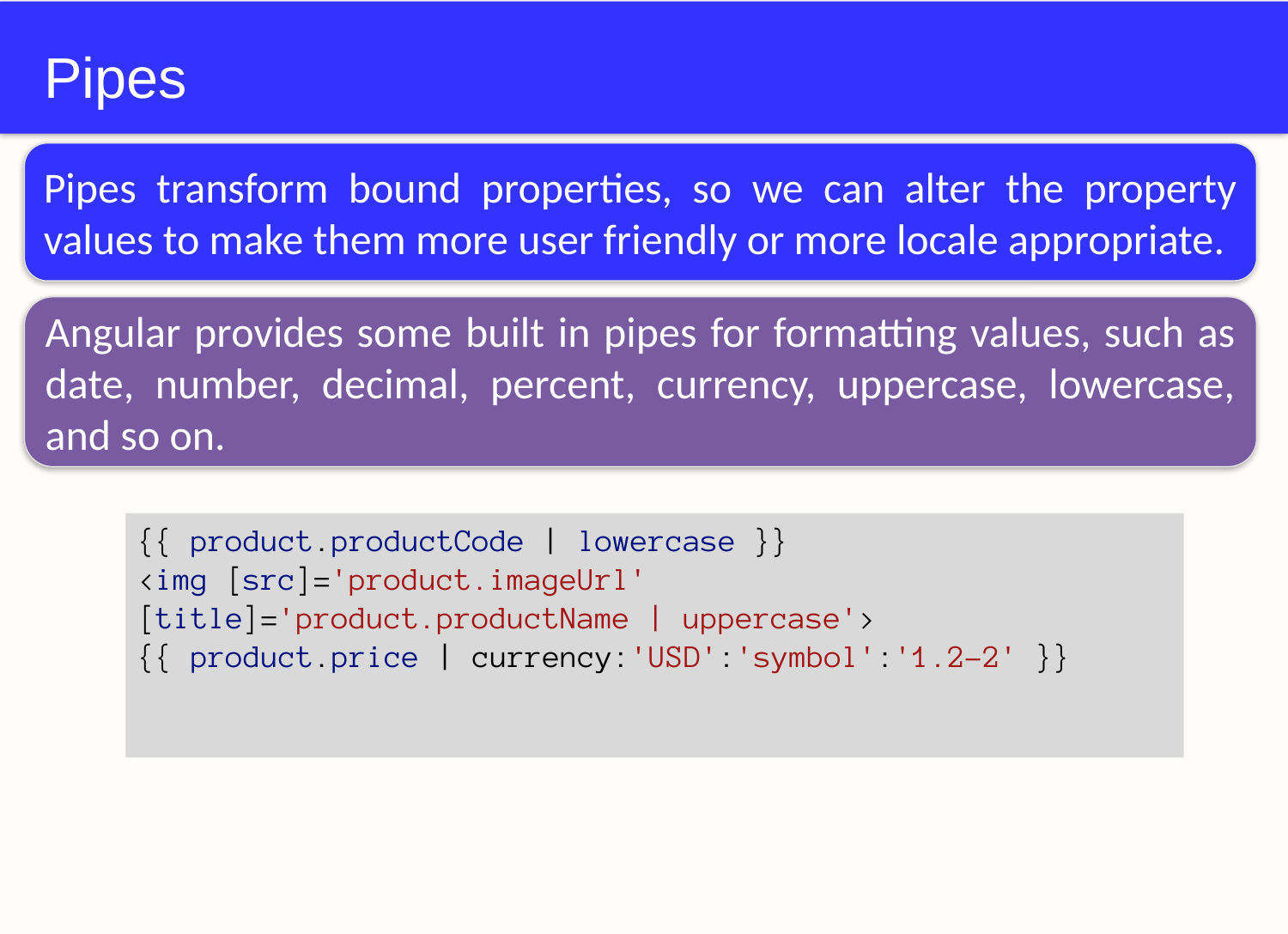

# Pipes
Pipes transform bound properties, so we can alter the property values to make them more user friendly or more locale appropriate.
Angular provides some built in pipes for formatting values, such as date, number, decimal, percent, currency, uppercase, lowercase, and so on.
{{ product.productCode | lowercase }}
<img [src]='product.imageUrl'
[title]='product.productName | uppercase'>
{{ product.price | currency:'USD':'symbol':'1.2-2' }}